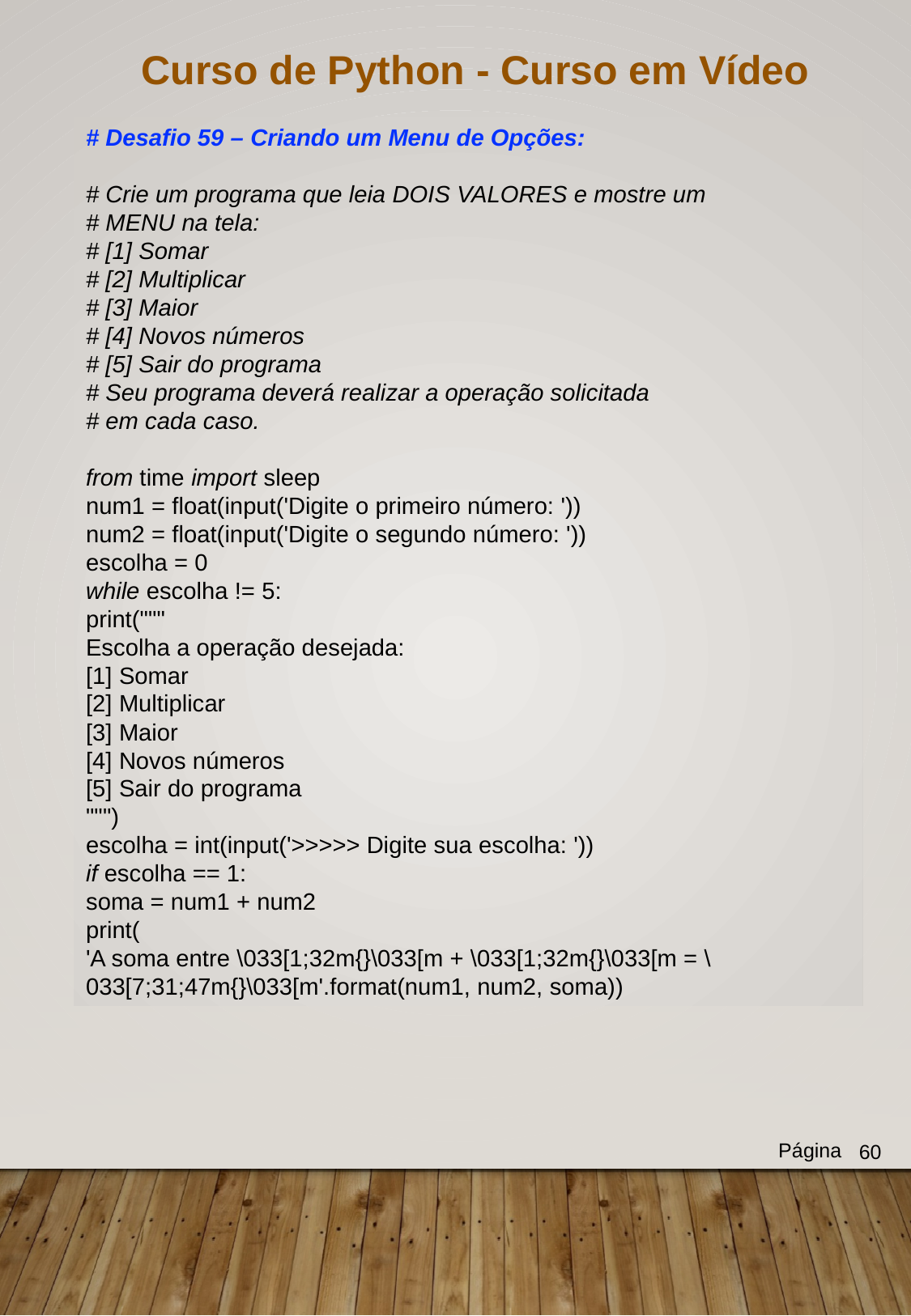

Curso de Python - Curso em Vídeo
# Desafio 59 – Criando um Menu de Opções:

# Crie um programa que leia DOIS VALORES e mostre um
# MENU na tela:
# [1] Somar
# [2] Multiplicar
# [3] Maior
# [4] Novos números
# [5] Sair do programa
# Seu programa deverá realizar a operação solicitada
# em cada caso.
from time import sleep
num1 = float(input('Digite o primeiro número: '))
num2 = float(input('Digite o segundo número: '))
escolha = 0
while escolha != 5:
print("""
Escolha a operação desejada:
[1] Somar
[2] Multiplicar
[3] Maior
[4] Novos números
[5] Sair do programa
""")
escolha = int(input('>>>>> Digite sua escolha: '))
if escolha == 1:
soma = num1 + num2
print(
'A soma entre \033[1;32m{}\033[m + \033[1;32m{}\033[m = \033[7;31;47m{}\033[m'.format(num1, num2, soma))
Página
60